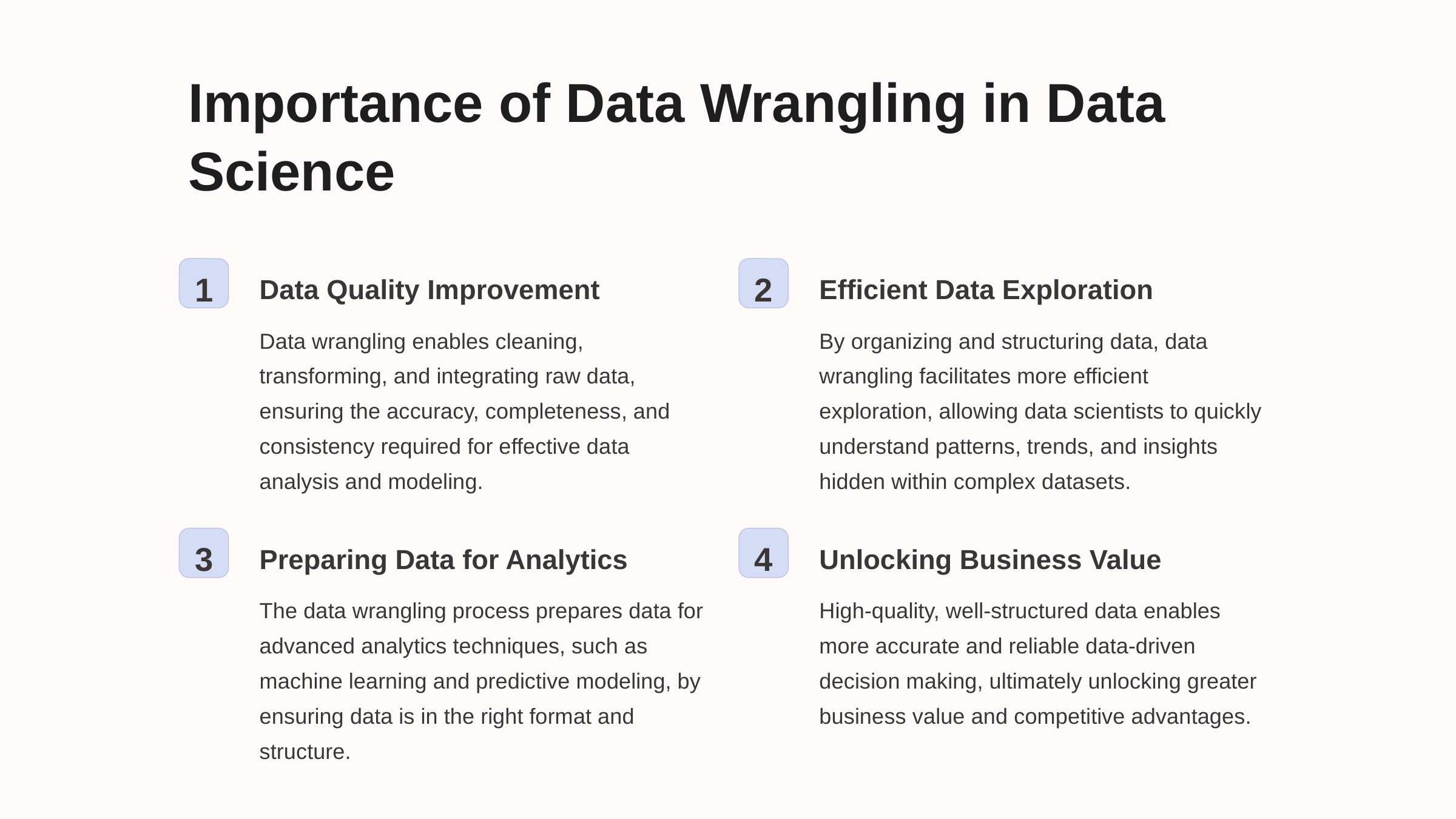

Importance of Data Wrangling in Data Science

1
2
Data Quality Improvement
Efficient Data Exploration
Data wrangling enables cleaning, transforming, and integrating raw data, ensuring the accuracy, completeness, and consistency required for effective data analysis and modeling.
By organizing and structuring data, data wrangling facilitates more efficient exploration, allowing data scientists to quickly understand patterns, trends, and insights hidden within complex datasets.

3
4
Preparing Data for Analytics
Unlocking Business Value
The data wrangling process prepares data for advanced analytics techniques, such as machine learning and predictive modeling, by ensuring data is in the right format and structure.
High-quality, well-structured data enables more accurate and reliable data-driven decision making, ultimately unlocking greater business value and competitive advantages.